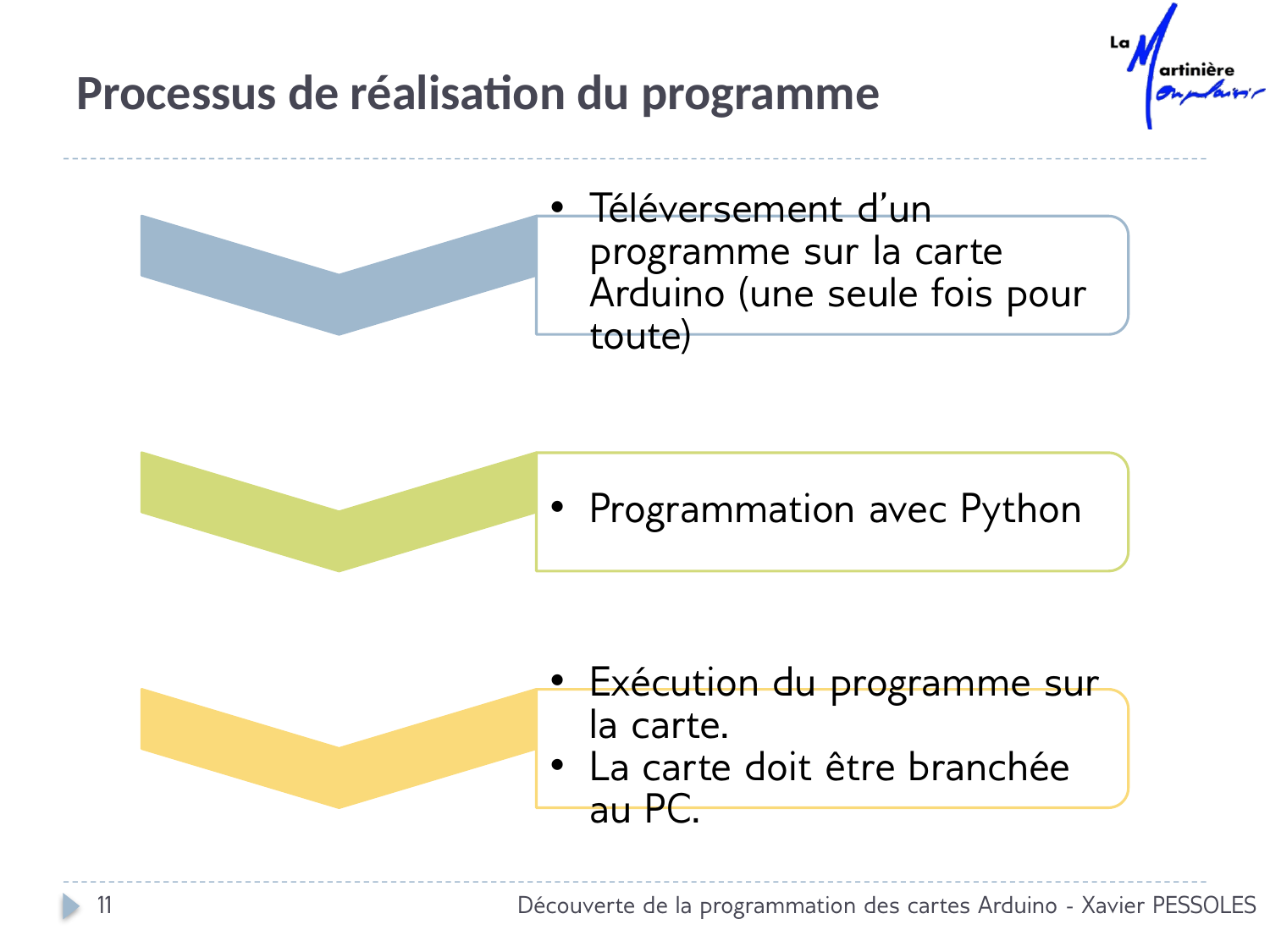

# Processus de réalisation du programme
Téléversement d’un programme sur la carte Arduino (une seule fois pour toute)
Programmation avec Python
Exécution du programme sur la carte.
La carte doit être branchée au PC.
11
Découverte de la programmation des cartes Arduino - Xavier PESSOLES